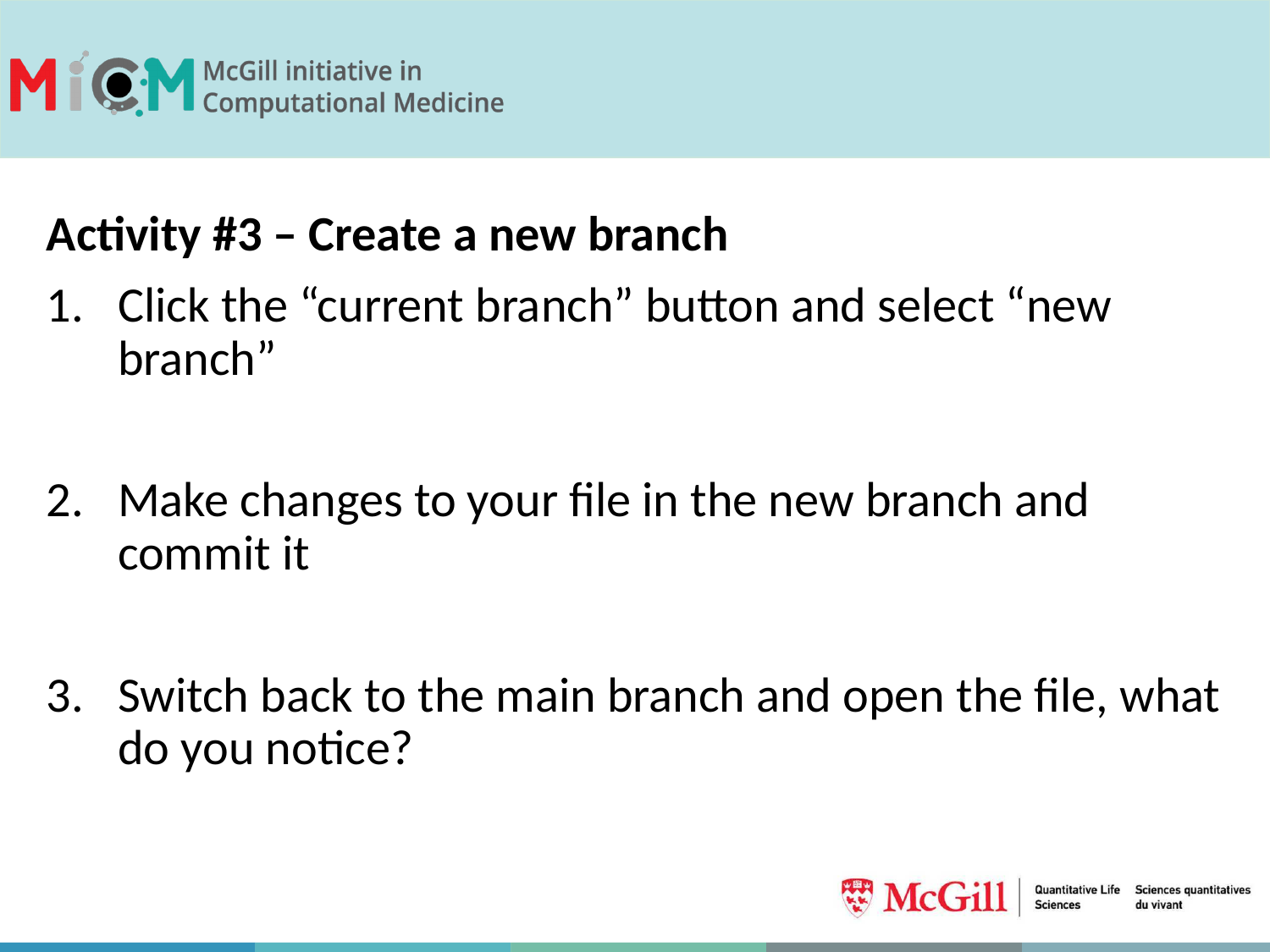

Activity #3 – Create a new branch
Click the “current branch” button and select “new branch”

Make changes to your file in the new branch and commit it

Switch back to the main branch and open the file, what do you notice?